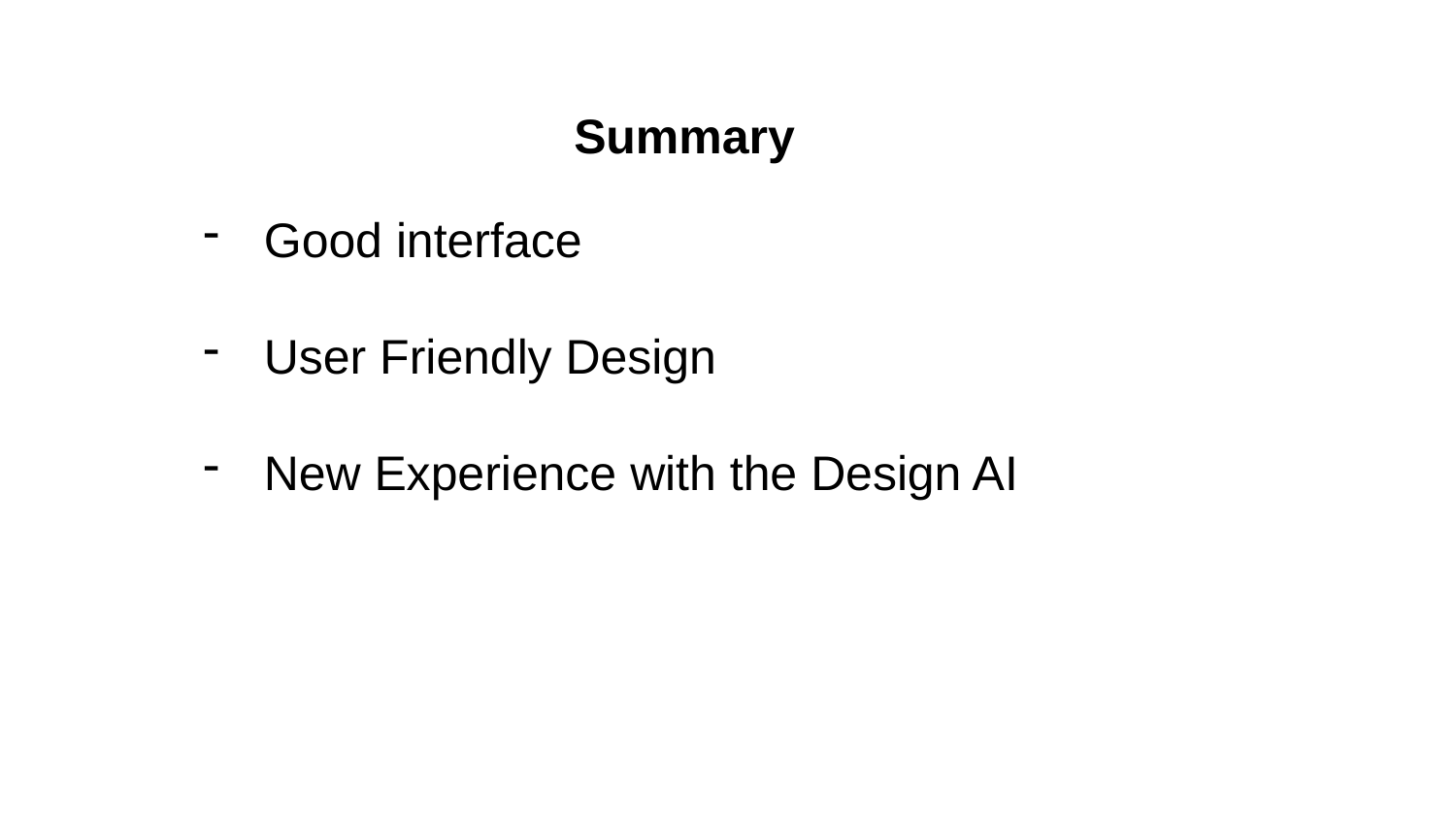

Summary
Good interface

User Friendly Design

New Experience with the Design AI